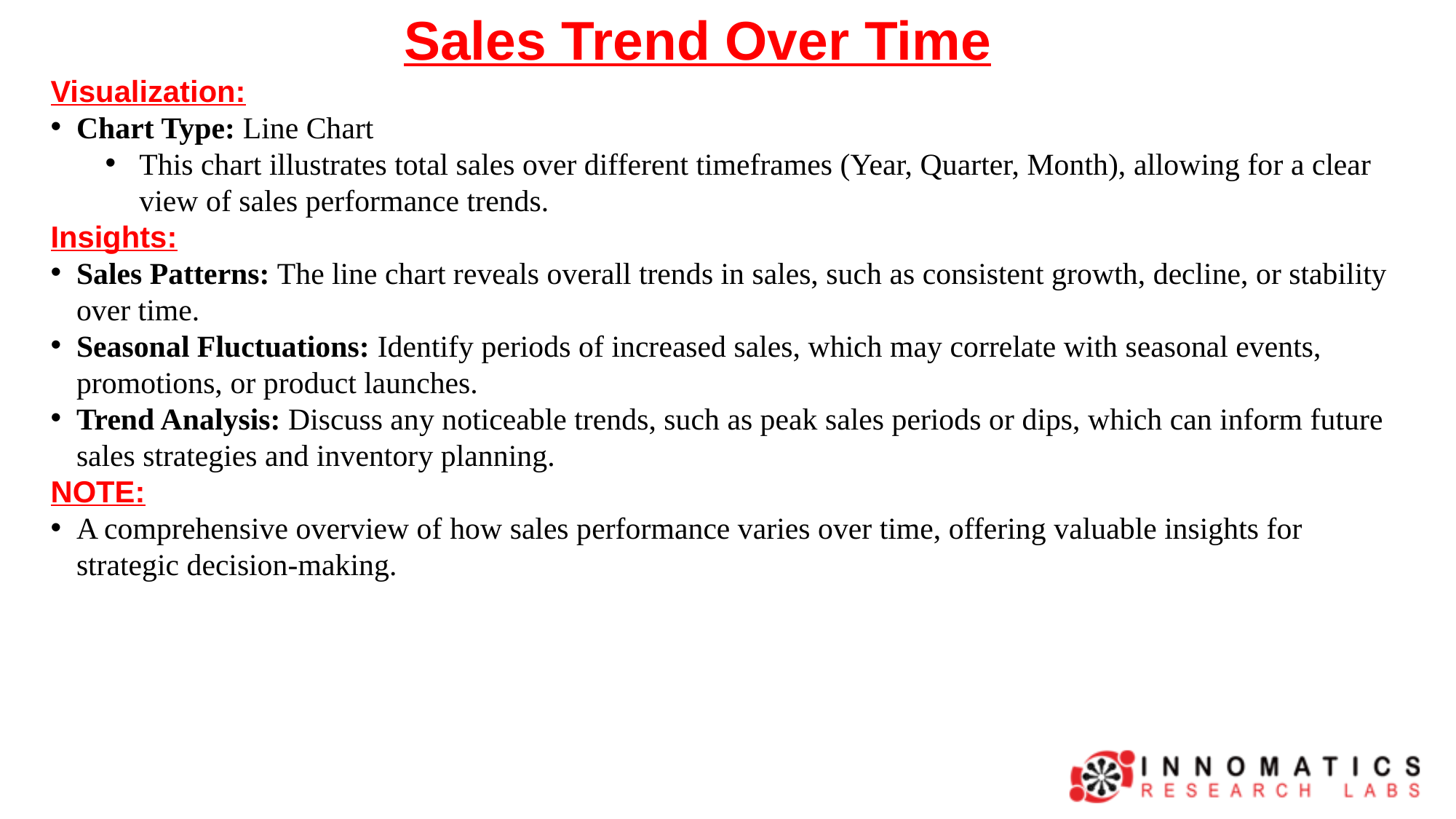

Sales Trend Over Time
Visualization:
Chart Type: Line Chart
This chart illustrates total sales over different timeframes (Year, Quarter, Month), allowing for a clear view of sales performance trends.
Insights:
Sales Patterns: The line chart reveals overall trends in sales, such as consistent growth, decline, or stability over time.
Seasonal Fluctuations: Identify periods of increased sales, which may correlate with seasonal events, promotions, or product launches.
Trend Analysis: Discuss any noticeable trends, such as peak sales periods or dips, which can inform future sales strategies and inventory planning.
NOTE:
A comprehensive overview of how sales performance varies over time, offering valuable insights for strategic decision-making.